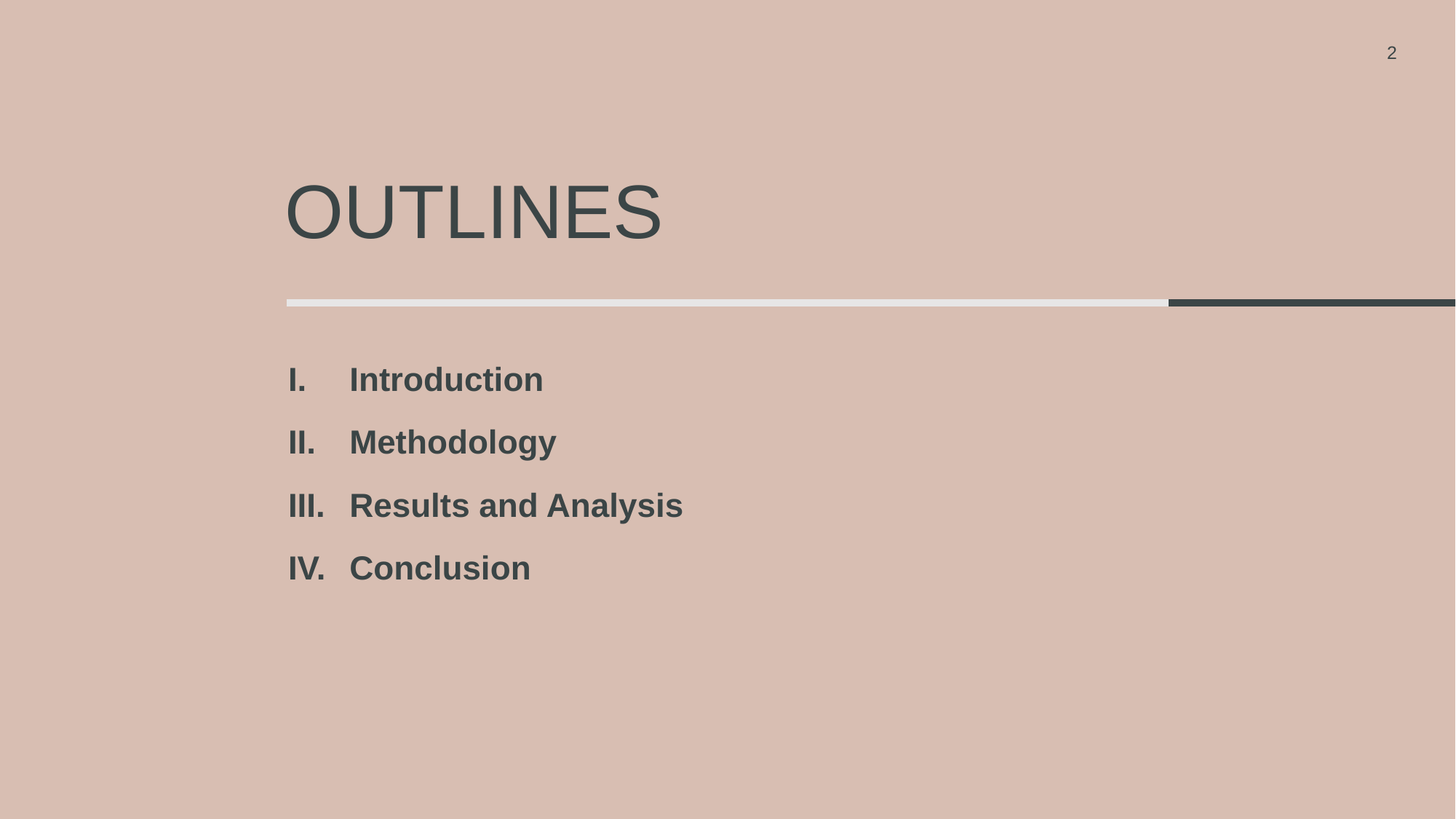

2
# OUTLINES
Introduction
Methodology
Results and Analysis
Conclusion